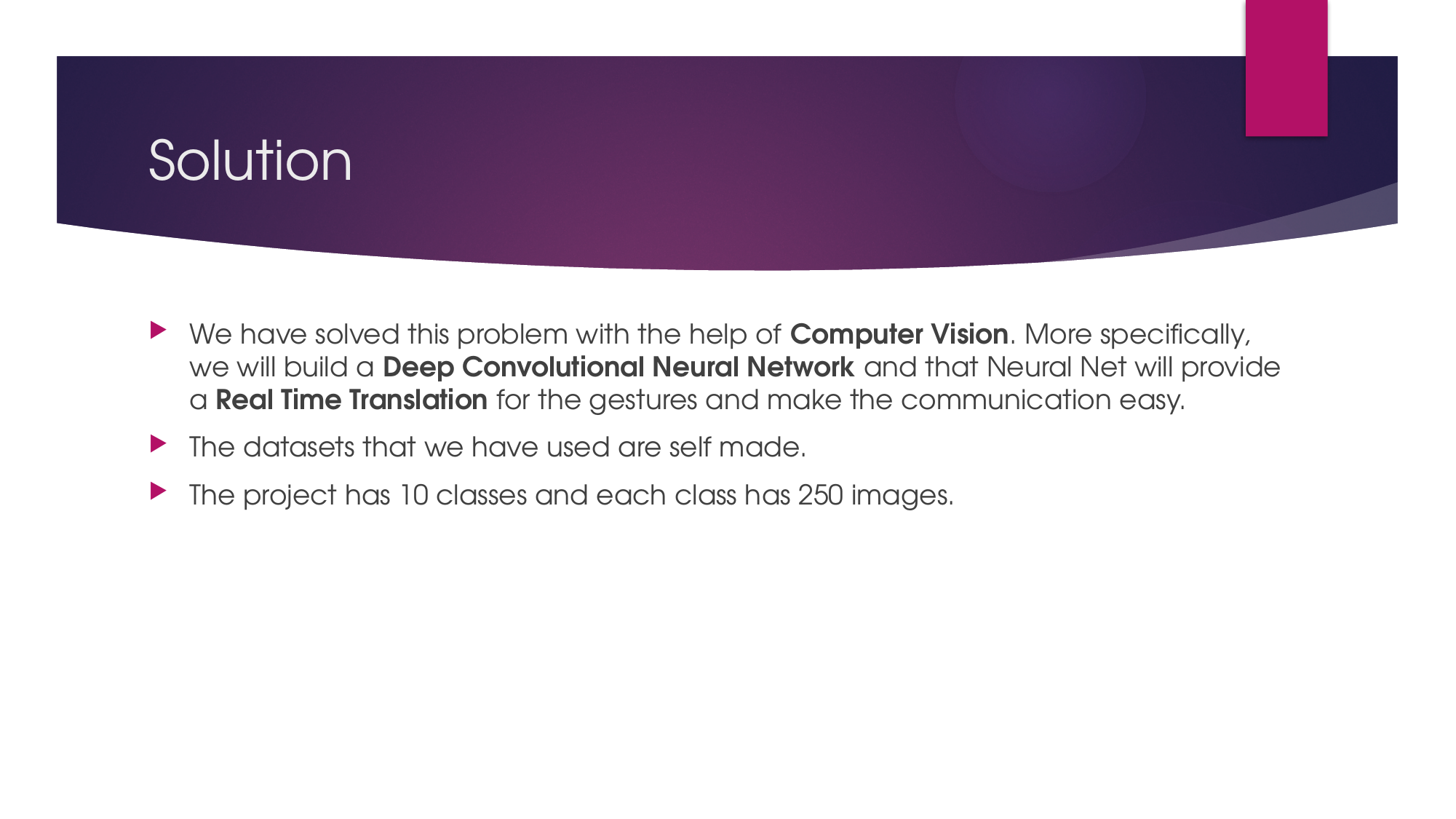

# Solution
We have solved this problem with the help of Computer Vision. More specifically, we will build a Deep Convolutional Neural Network and that Neural Net will provide a Real Time Translation for the gestures and make the communication easy.
The datasets that we have used are self made.
The project has 10 classes and each class has 250 images.